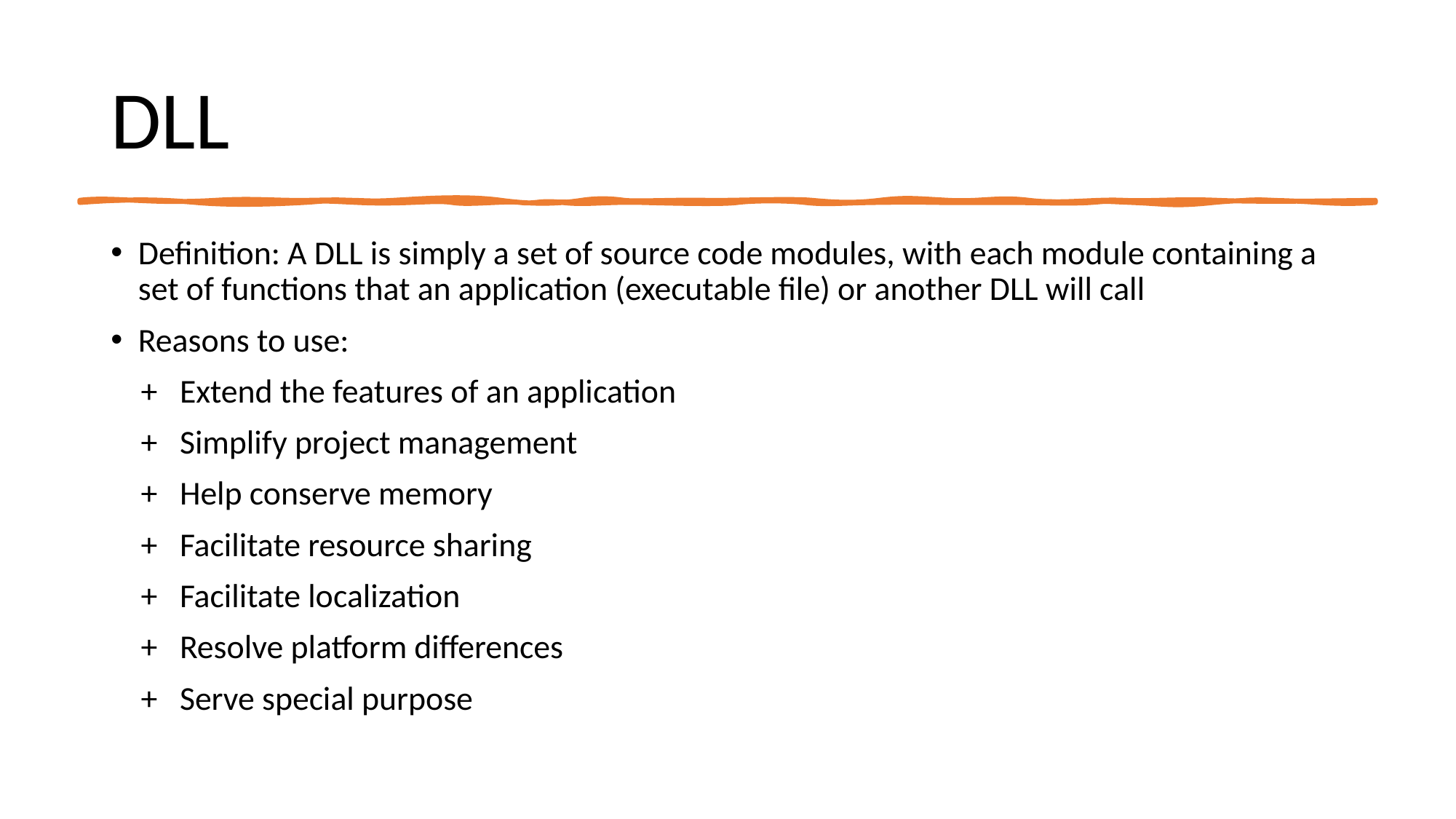

# DLL

Definition: A DLL is simply a set of source code modules, with each module containing a set of functions that an application (executable file) or another DLL will call
Reasons to use:
    +   Extend the features of an application
    +   Simplify project management
    +   Help conserve memory
    +   Facilitate resource sharing
    +   Facilitate localization
    +   Resolve platform differences
    +   Serve special purpose